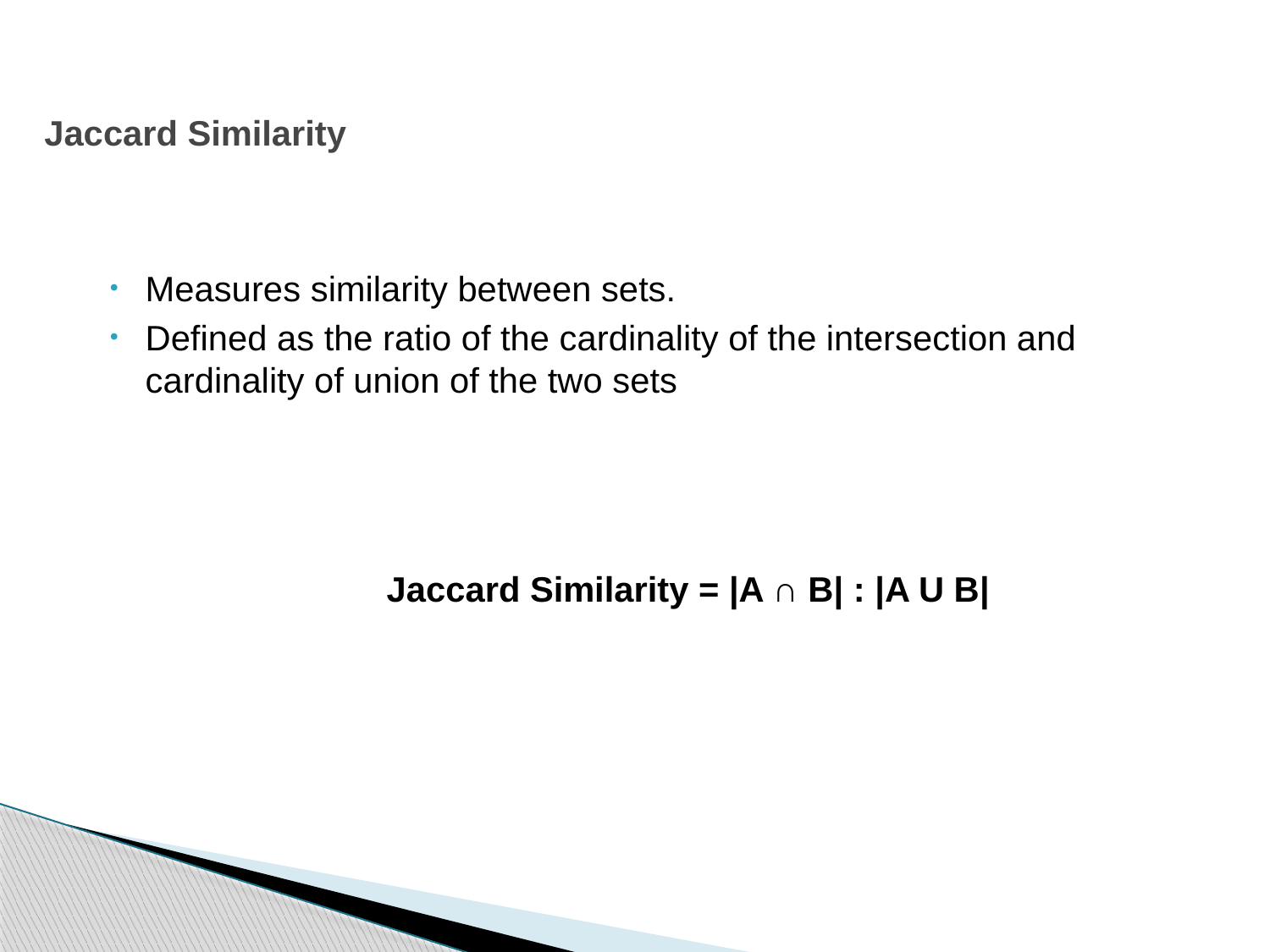

Jaccard Similarity
Measures similarity between sets.
Defined as the ratio of the cardinality of the intersection and cardinality of union of the two sets

Jaccard Similarity = |A ∩ B| : |A U B|